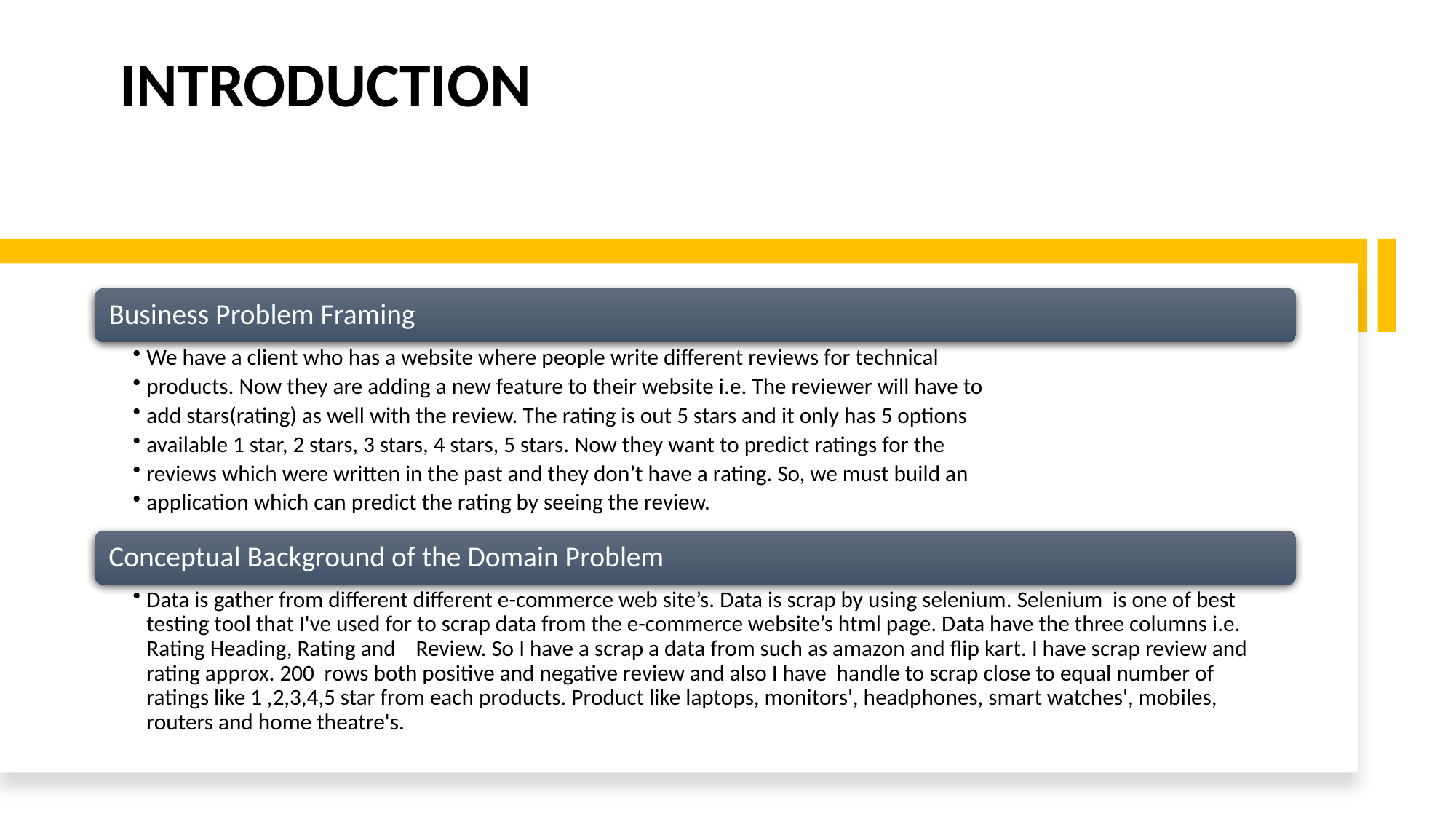

# INTRODUCTION

Business Problem Framing
We have a client who has a website where people write different reviews for technical
products. Now they are adding a new feature to their website i.e. The reviewer will have to
add stars(rating) as well with the review. The rating is out 5 stars and it only has 5 options
available 1 star, 2 stars, 3 stars, 4 stars, 5 stars. Now they want to predict ratings for the
reviews which were written in the past and they don’t have a rating. So, we must build an
application which can predict the rating by seeing the review.
Conceptual Background of the Domain Problem
Data is gather from different different e-commerce web site’s. Data is scrap by using selenium. Selenium  is one of best testing tool that I've used for to scrap data from the e-commerce website’s html page. Data have the three columns i.e. Rating Heading, Rating and    Review. So I have a scrap a data from such as amazon and flip kart. I have scrap review and rating approx. 200  rows both positive and negative review and also I have  handle to scrap close to equal number of ratings like 1 ,2,3,4,5 star from each products. Product like laptops, monitors', headphones, smart watches', mobiles, routers and home theatre's.